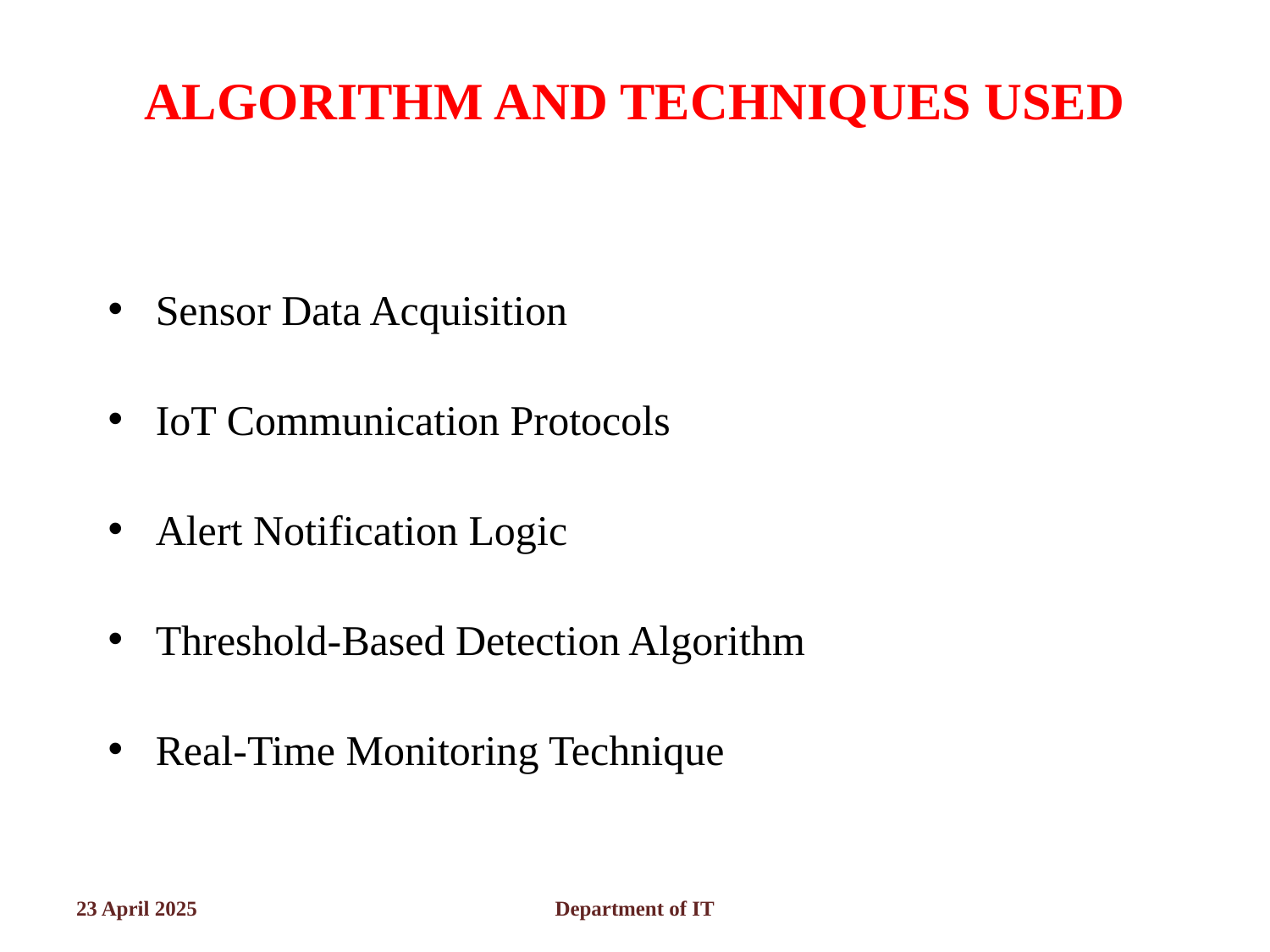

# ALGORITHM AND TECHNIQUES USED
Sensor Data Acquisition
IoT Communication Protocols
Alert Notification Logic
Threshold-Based Detection Algorithm
Real-Time Monitoring Technique

23 April 2025
Department of IT
17